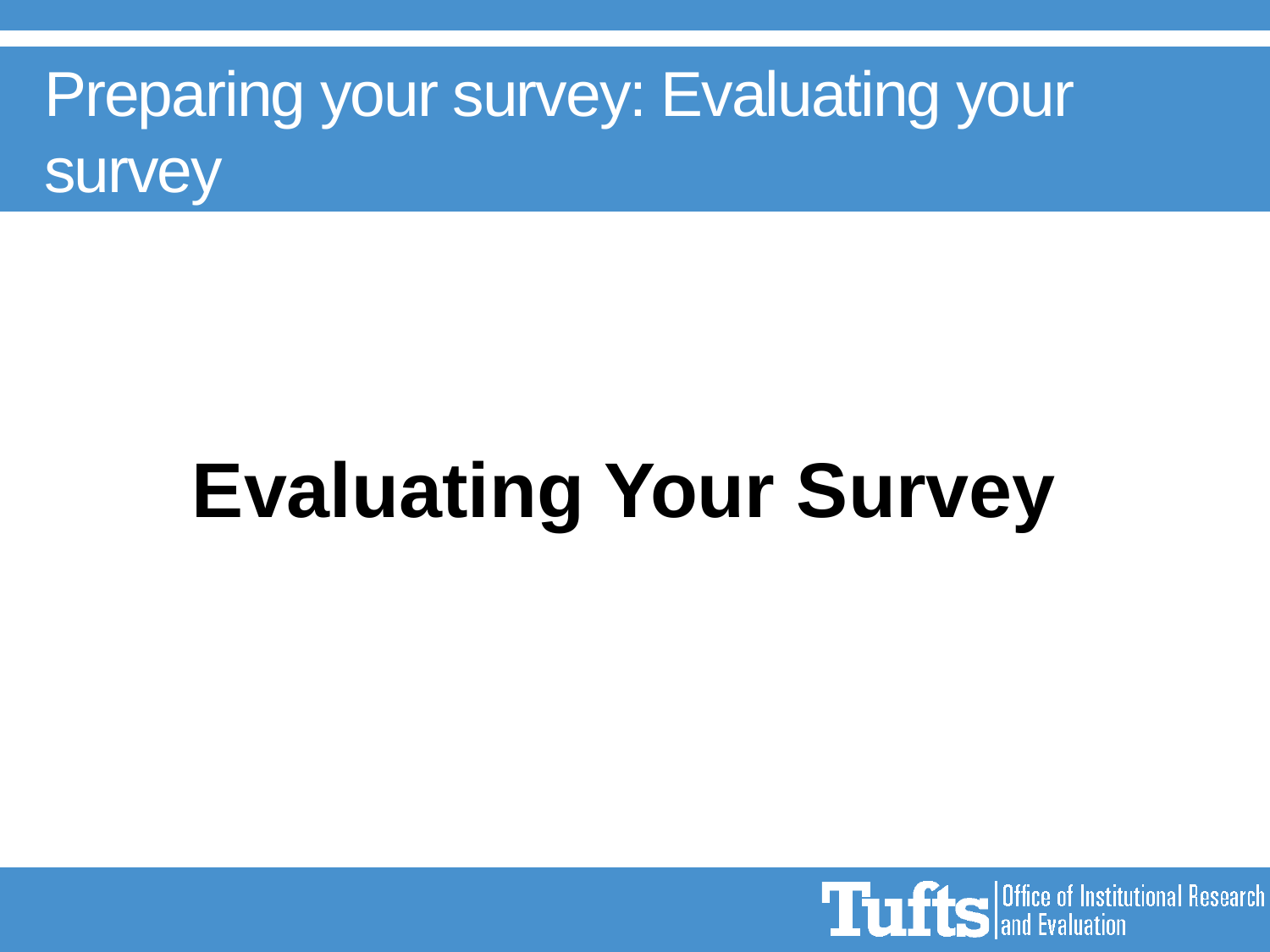

# Preparing your survey: Evaluating your survey
Evaluating Your Survey